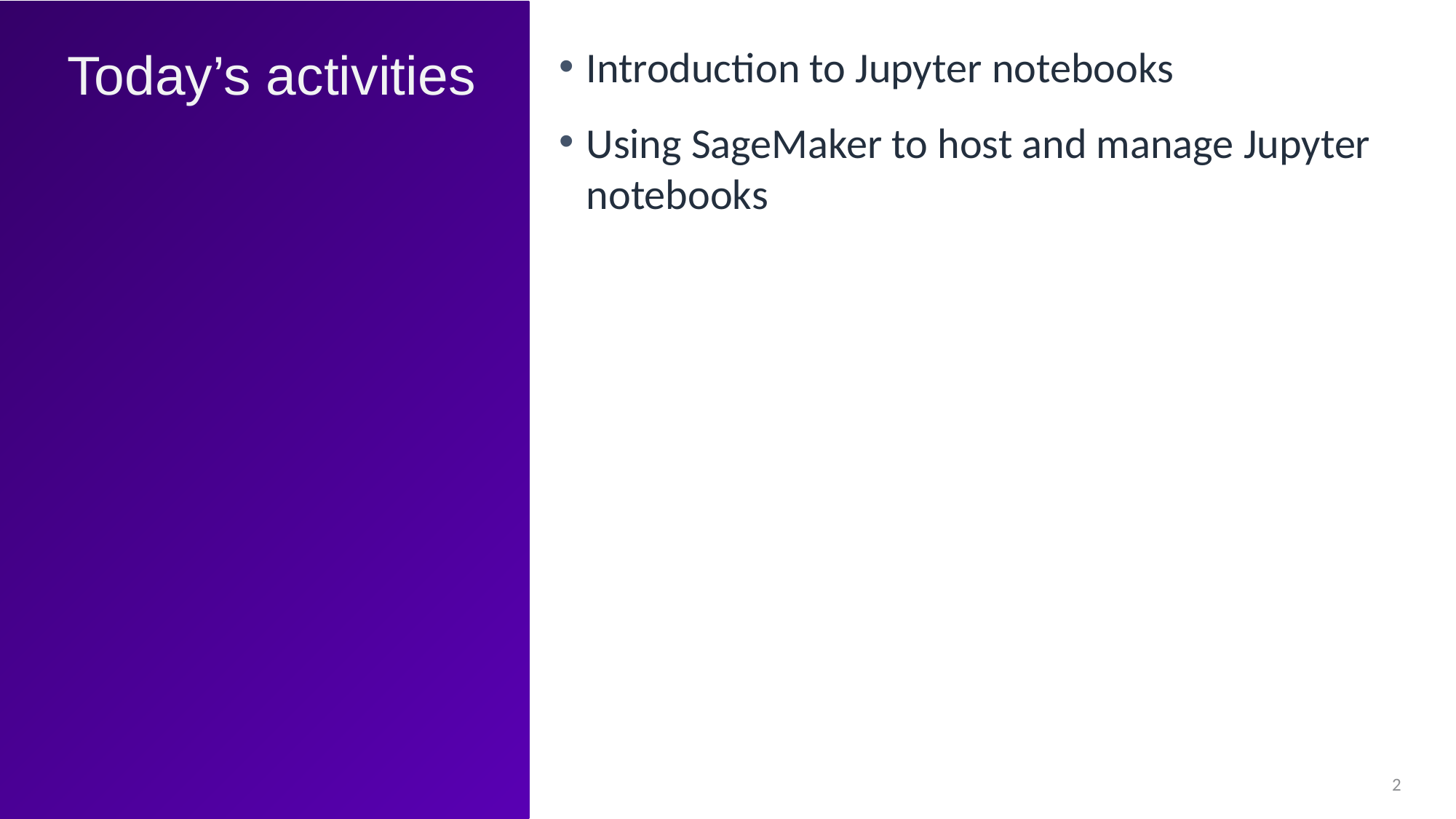

Today’s activities
Introduction to Jupyter notebooks
Using SageMaker to host and manage Jupyter notebooks

2